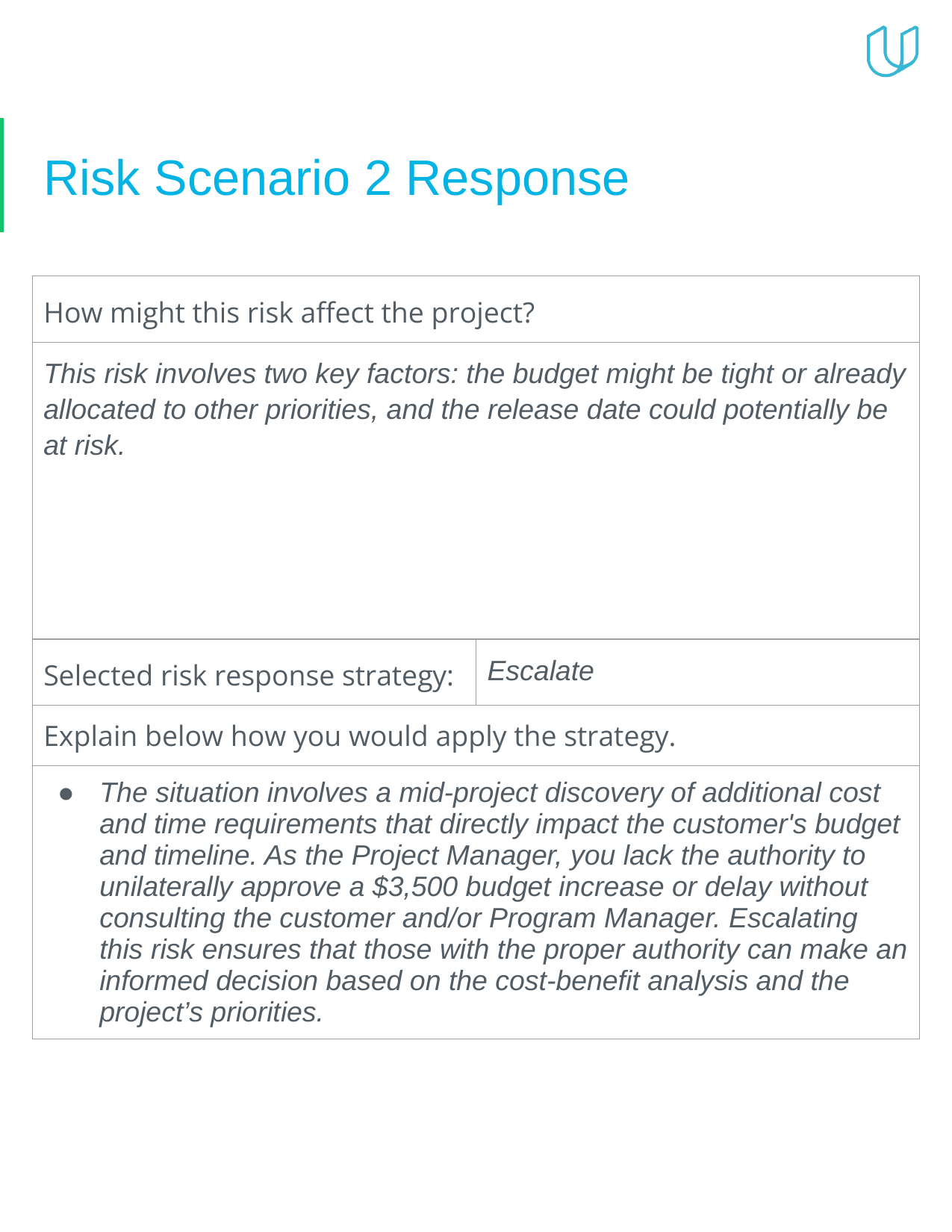

# Risk Scenario 2 Response
| How might this risk affect the project? |  |
| --- | --- |
| This risk involves two key factors: the budget might be tight or already allocated to other priorities, and the release date could potentially be at risk. |  |
| Selected risk response strategy: | Escalate |
| Explain below how you would apply the strategy. |  |
| The situation involves a mid-project discovery of additional cost and time requirements that directly impact the customer's budget and timeline. As the Project Manager, you lack the authority to unilaterally approve a $3,500 budget increase or delay without consulting the customer and/or Program Manager. Escalating this risk ensures that those with the proper authority can make an informed decision based on the cost-benefit analysis and the project’s priorities. |  |